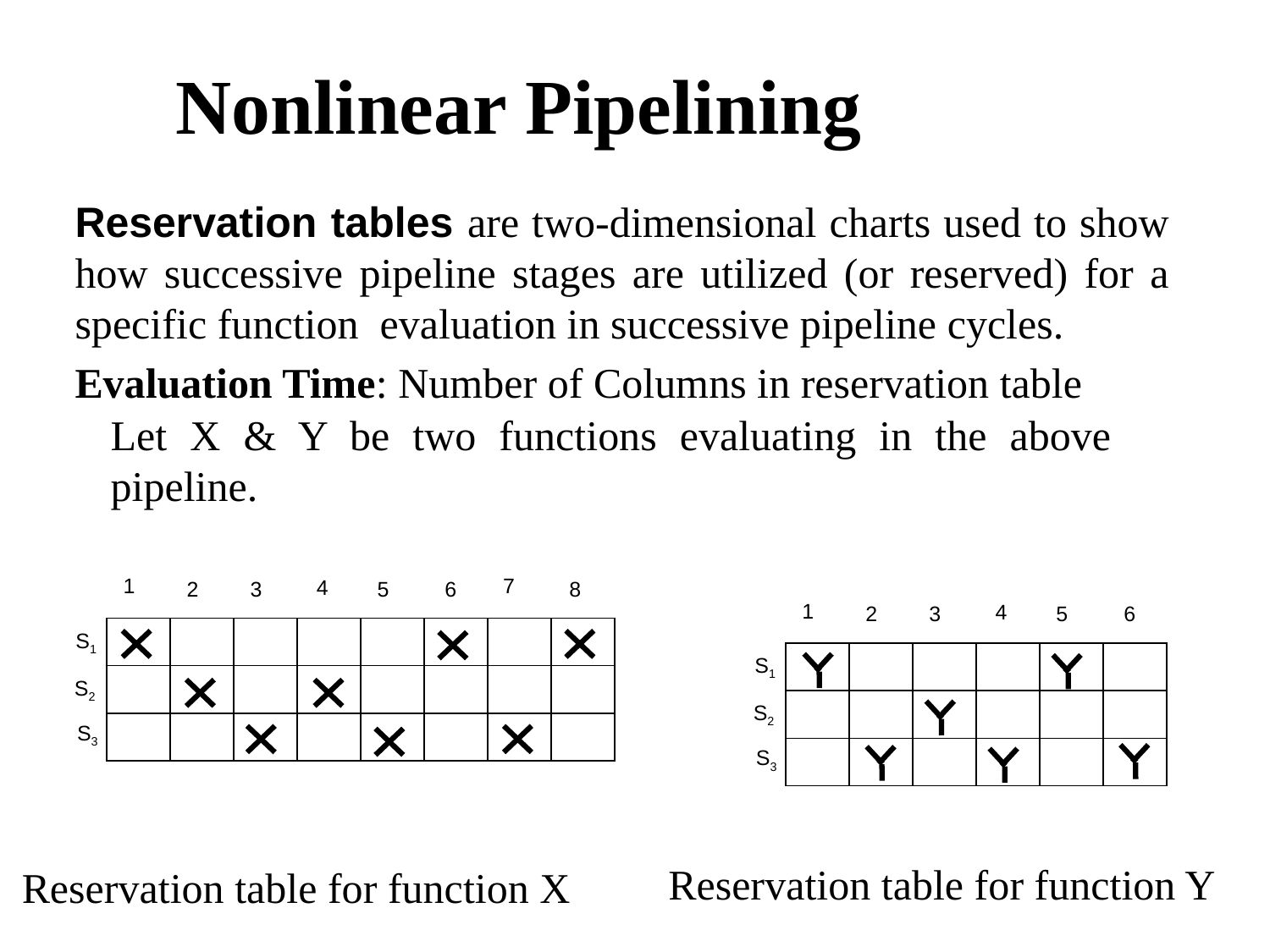

Nonlinear Pipelining
Reservation tables are two-dimensional charts used to show how successive pipeline stages are utilized (or reserved) for a specific function  evaluation in successive pipeline cycles.
Evaluation Time: Number of Columns in reservation table
Let X & Y be two functions evaluating in the above pipeline.
1
7
4
2
3
5
6
8

S1

S2

S3

1
4
2
3
5
6

S1

S2

S3

Reservation table for function Y
Reservation table for function X